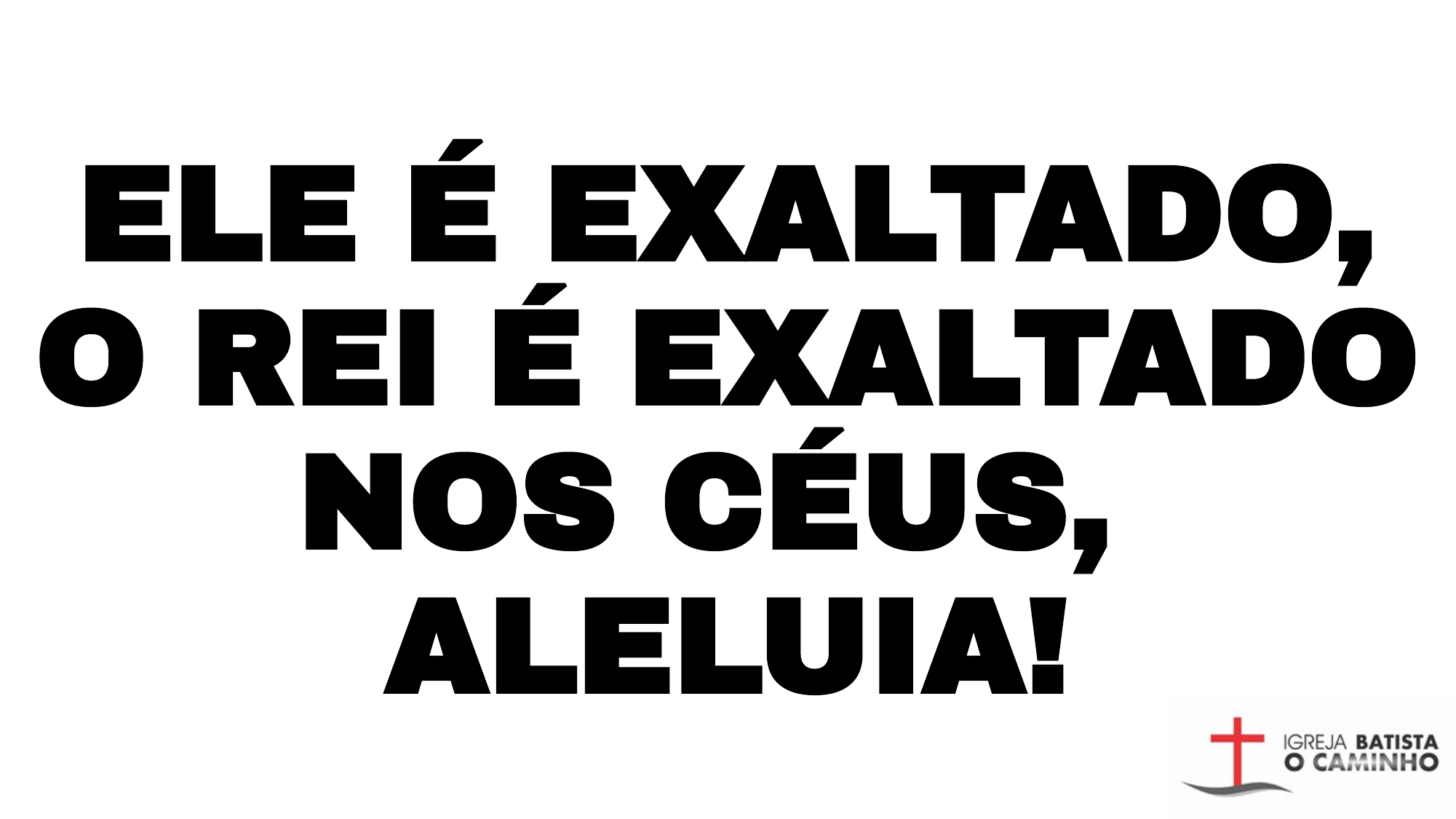

# Ele é exaltado, O Rei é exaltado nos céus, aleluia!